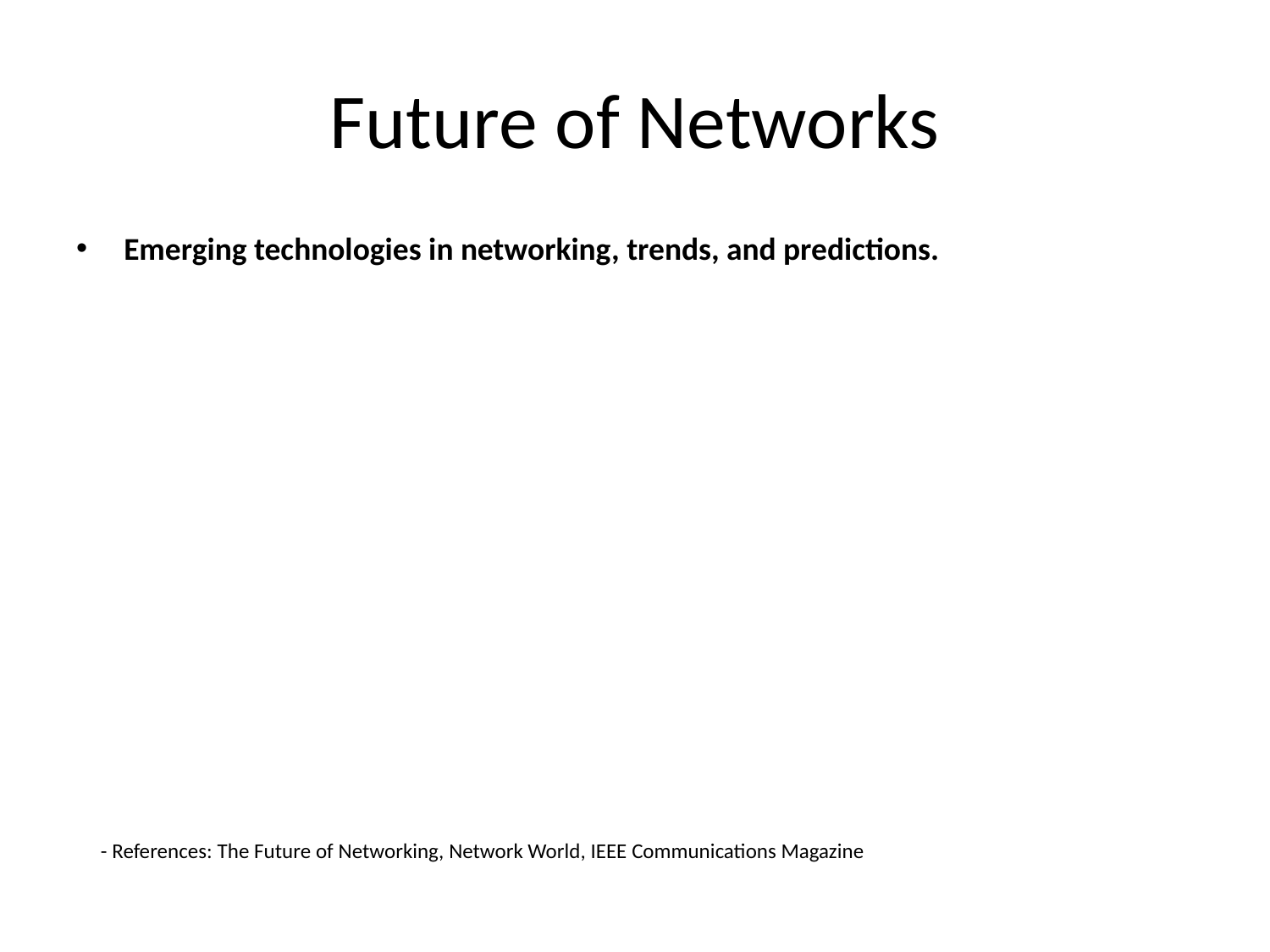

# Future of Networks
Emerging technologies in networking, trends, and predictions.

- References: The Future of Networking, Network World, IEEE Communications Magazine